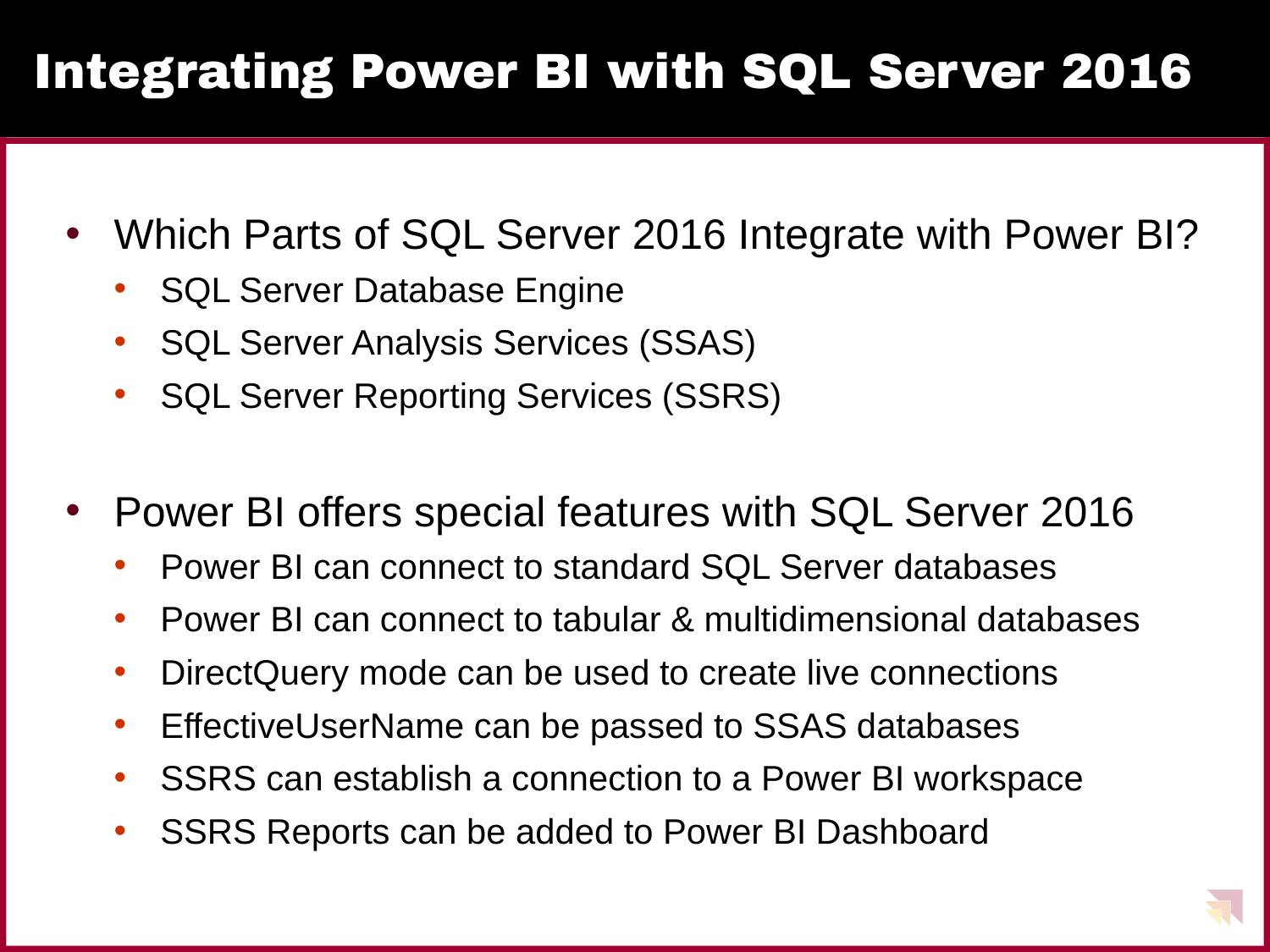

# Integrating Power BI with SQL Server 2016
Which Parts of SQL Server 2016 Integrate with Power BI?
SQL Server Database Engine
SQL Server Analysis Services (SSAS)
SQL Server Reporting Services (SSRS)

Power BI offers special features with SQL Server 2016
Power BI can connect to standard SQL Server databases
Power BI can connect to tabular & multidimensional databases
DirectQuery mode can be used to create live connections
EffectiveUserName can be passed to SSAS databases
SSRS can establish a connection to a Power BI workspace
SSRS Reports can be added to Power BI Dashboard